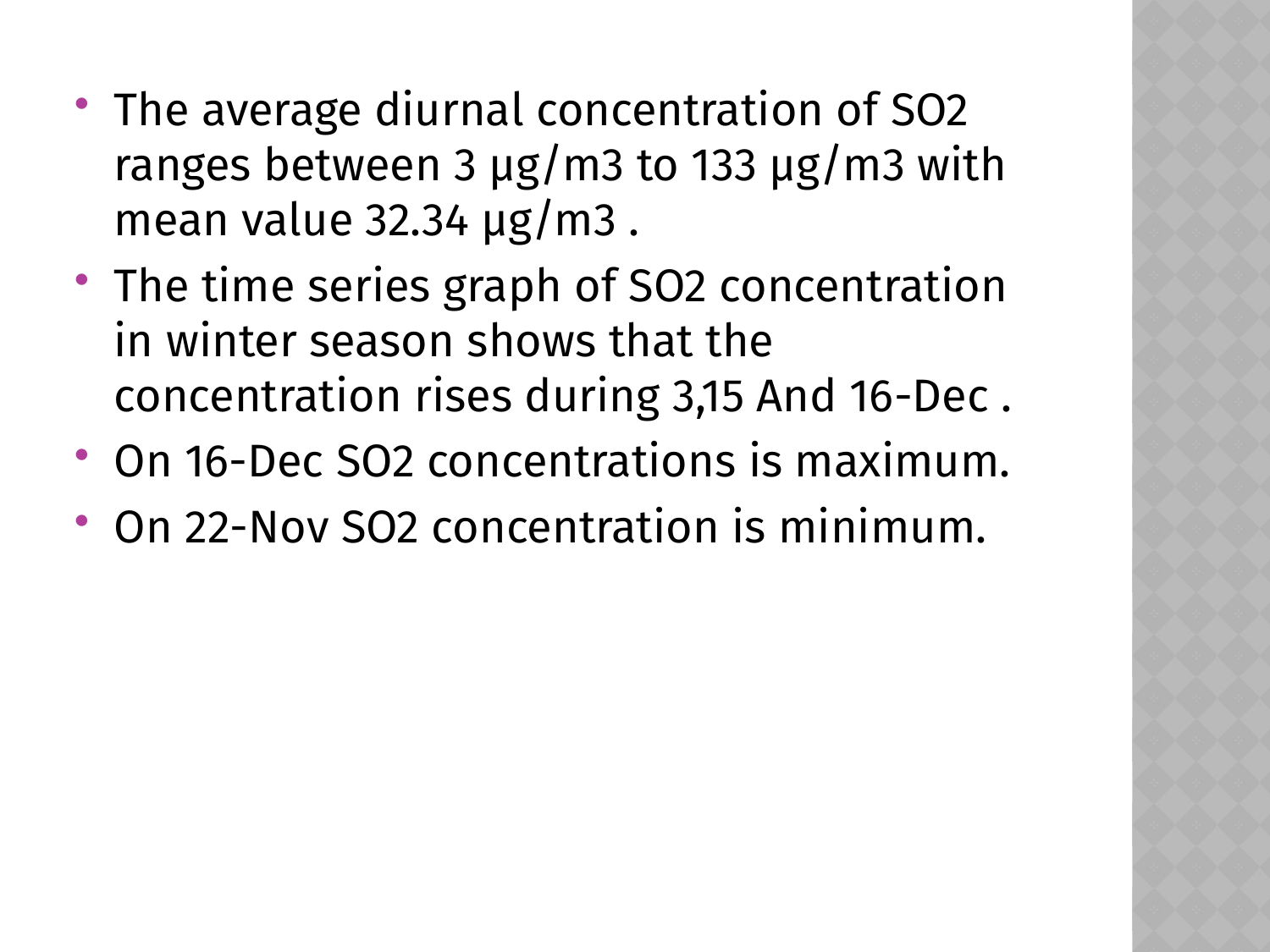

The average diurnal concentration of SO2 ranges between 3 μg/m3 to 133 μg/m3 with mean value 32.34 μg/m3 .
The time series graph of SO2 concentration in winter season shows that the concentration rises during 3,15 And 16-Dec .
On 16-Dec SO2 concentrations is maximum.
On 22-Nov SO2 concentration is minimum.